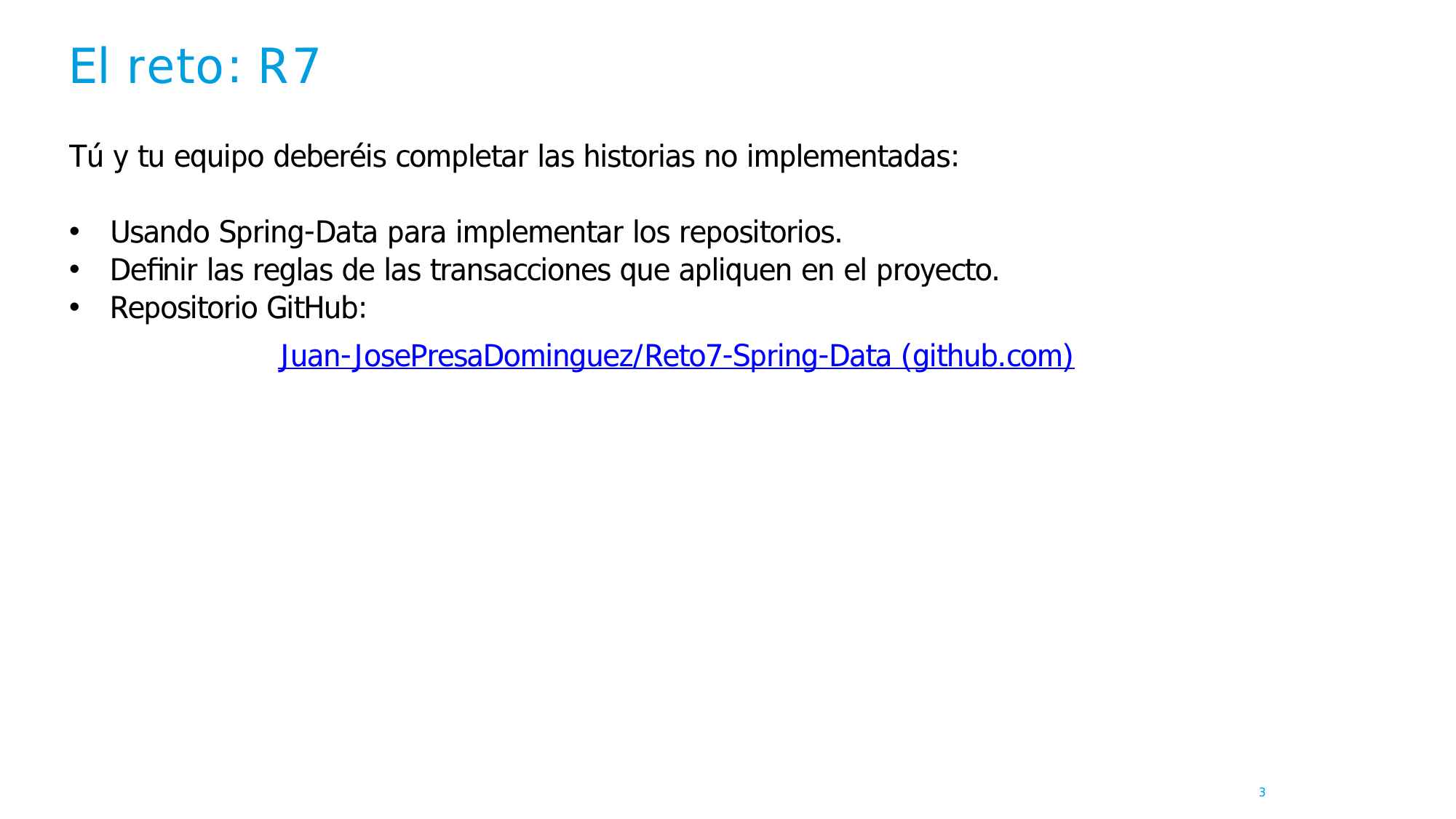

# El reto: R7
Tú y tu equipo deberéis completar las historias no implementadas:

Usando Spring-Data para implementar los repositorios.
Definir las reglas de las transacciones que apliquen en el proyecto.
Repositorio GitHub:
Juan-JosePresaDominguez/Reto7-Spring-Data (github.com)
3